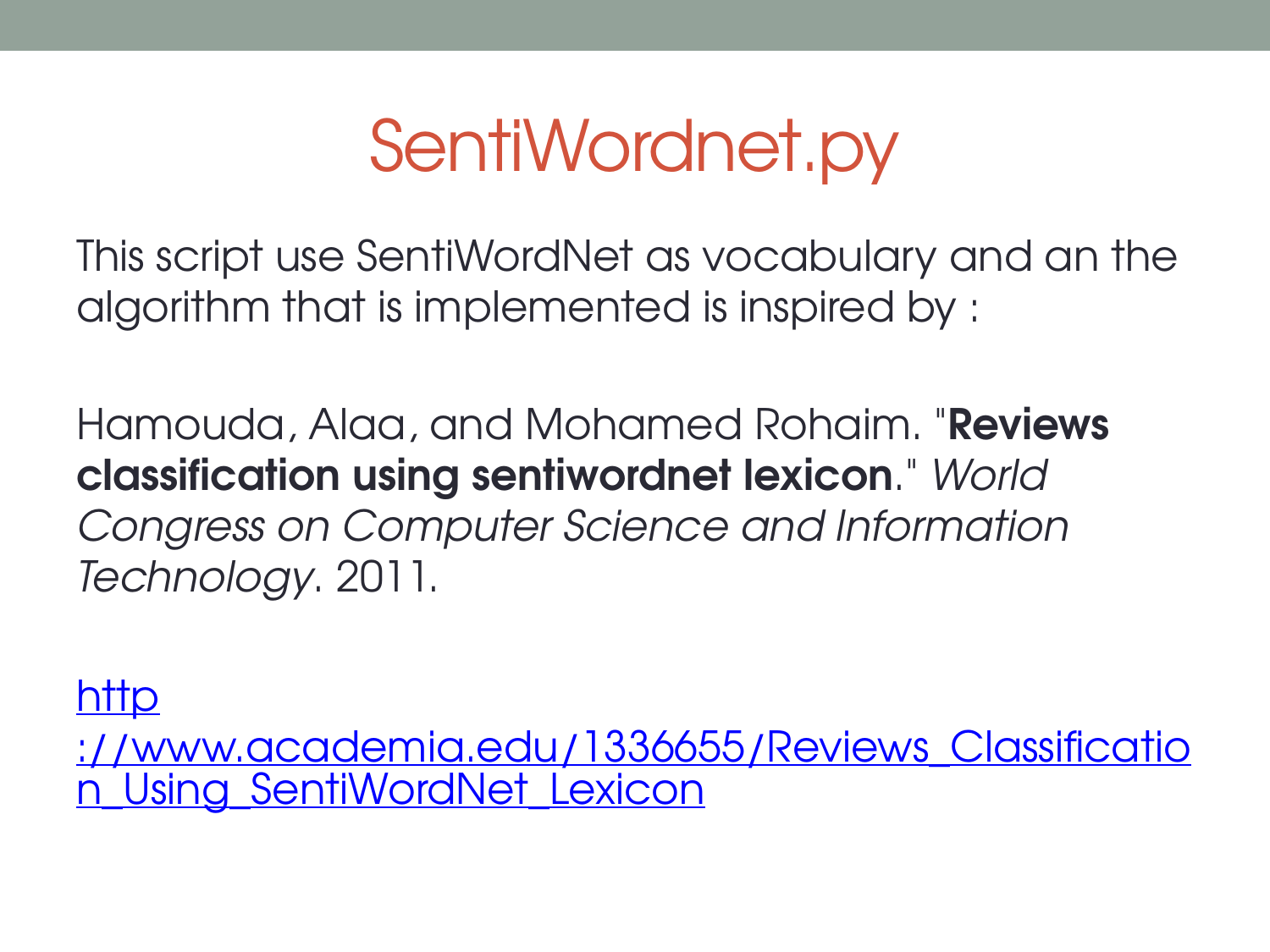

# SentiWordnet.py
This script use SentiWordNet as vocabulary and an the algorithm that is implemented is inspired by :

Hamouda, Alaa, and Mohamed Rohaim. "Reviews classification using sentiwordnet lexicon." World Congress on Computer Science and Information Technology. 2011.

http://www.academia.edu/1336655/Reviews_Classification_Using_SentiWordNet_Lexicon